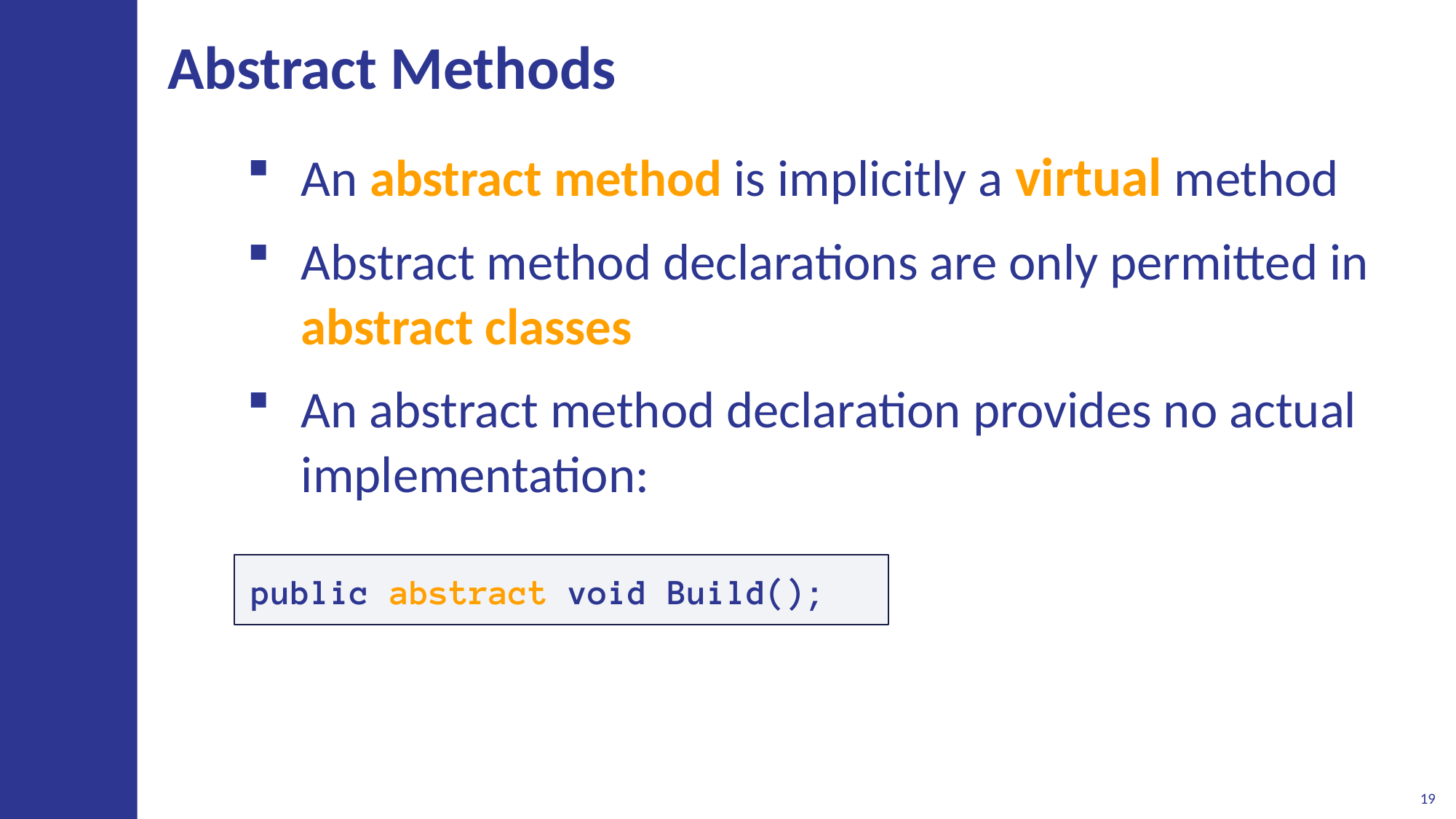

# Abstract Methods
An abstract method is implicitly a virtual method
Abstract method declarations are only permitted in
abstract classes
An abstract method declaration provides no actual
implementation:

public abstract void Build();
19